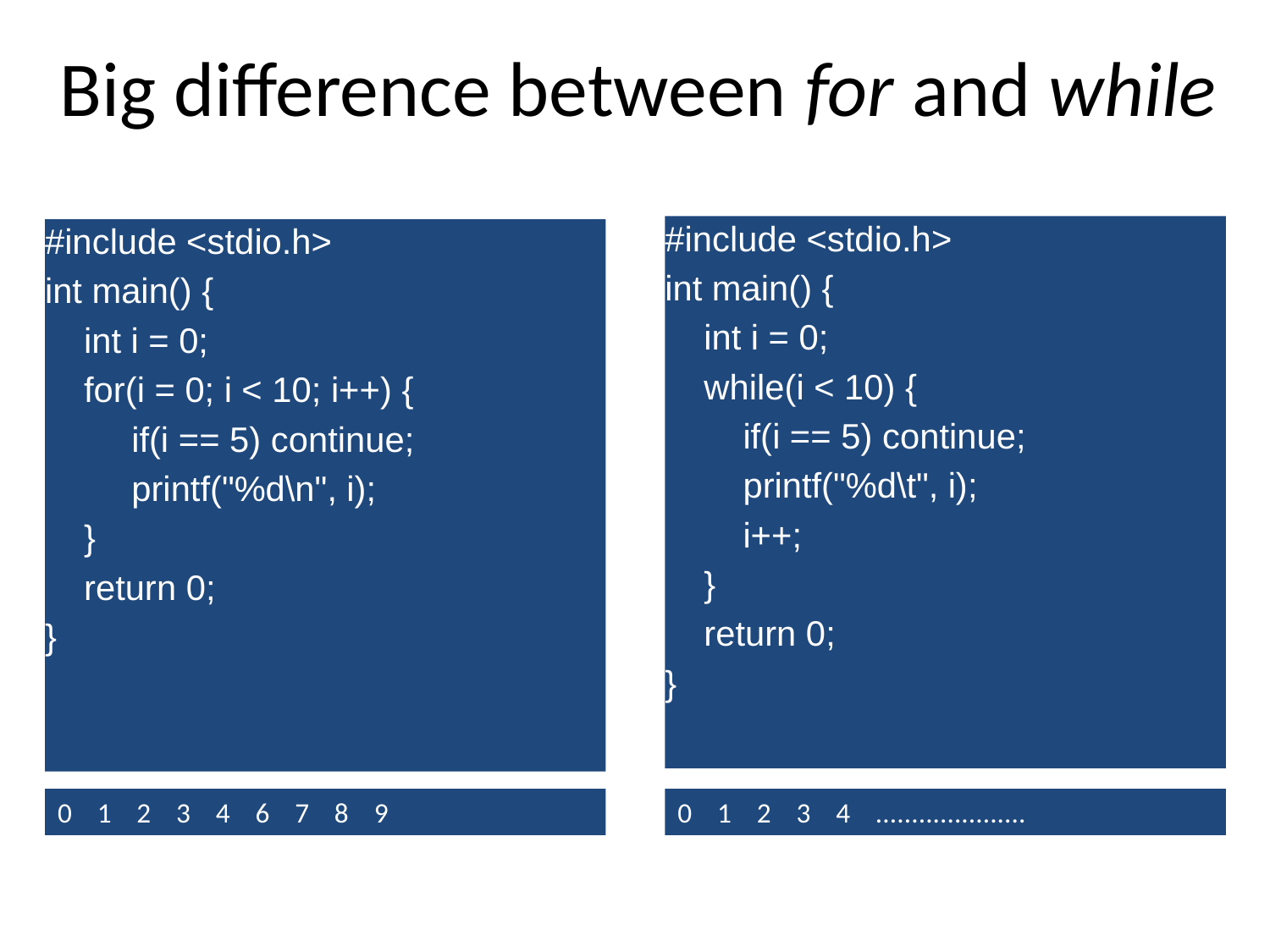

# Big difference between for and while
#include <stdio.h>
int main() {
    int i = 0;
    while(i < 10) {
        if(i == 5) continue;
        printf("%d\t", i);
        i++;
    }
    return 0;
}

#include <stdio.h>
int main() {
    int i = 0;
    for(i = 0; i < 10; i++) {
	    if(i == 5) continue;
	    printf("%d\n", i);
    }
    return 0;
}

0    1    2    3    4    6    7    8    9
0    1    2    3    4    .....................